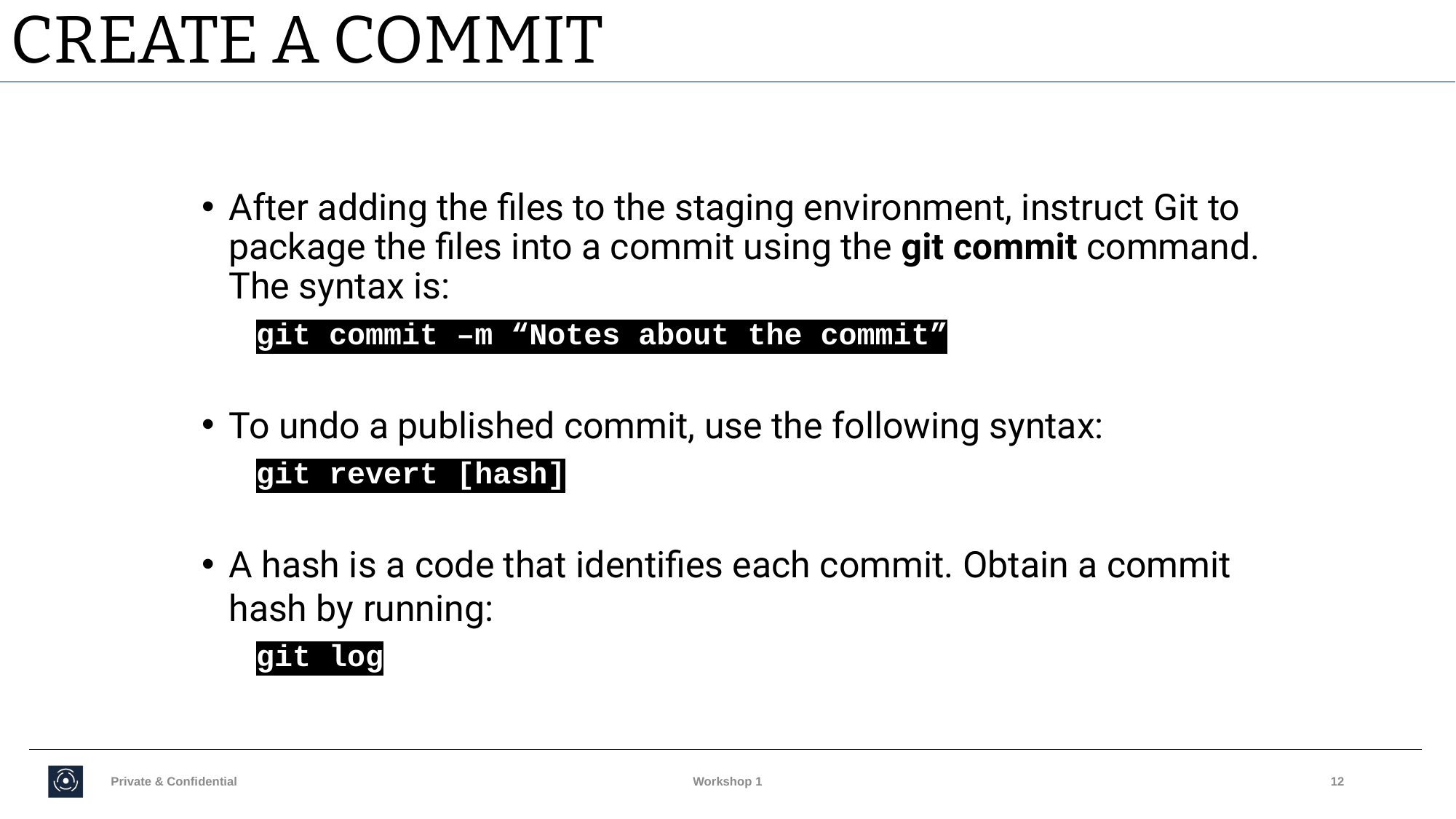

#
CREATE A COMMIT
After adding the files to the staging environment, instruct Git to package the files into a commit using the git commit command. The syntax is:
git commit –m “Notes about the commit”

To undo a published commit, use the following syntax:
git revert [hash]

A hash is a code that identifies each commit. Obtain a commit hash by running:
git log
Private & Confidential
Workshop 1
12